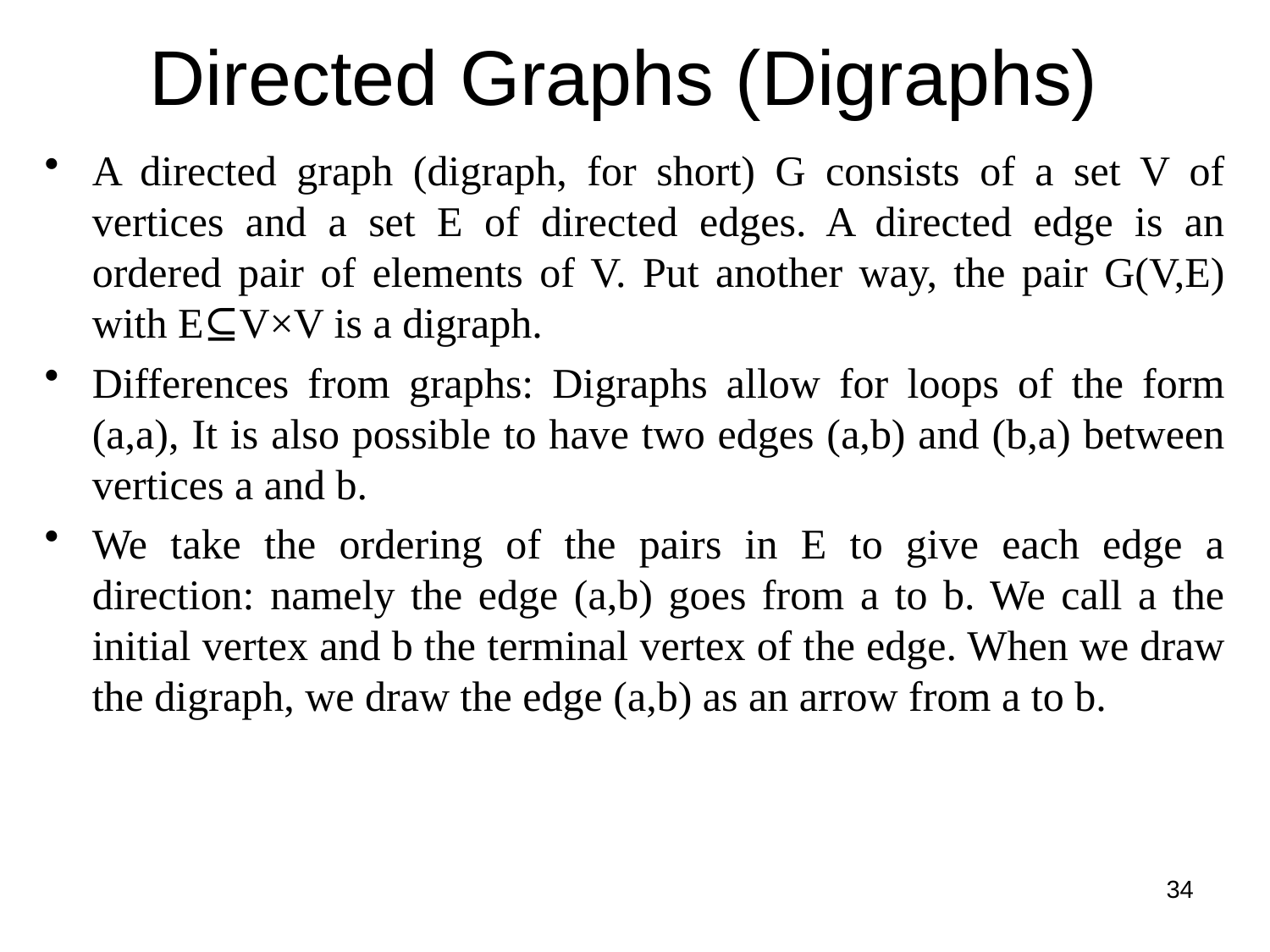

# Directed Graphs (Digraphs)
A directed graph (digraph, for short) G consists of a set V of vertices and a set E of directed edges. A directed edge is an ordered pair of elements of V. Put another way, the pair G(V,E) with E⊆V×V is a digraph.
Differences from graphs: Digraphs allow for loops of the form (a,a), It is also possible to have two edges (a,b) and (b,a) between vertices a and b.
We take the ordering of the pairs in E to give each edge a direction: namely the edge (a,b) goes from a to b. We call a the initial vertex and b the terminal vertex of the edge. When we draw the digraph, we draw the edge (a,b) as an arrow from a to b.
34